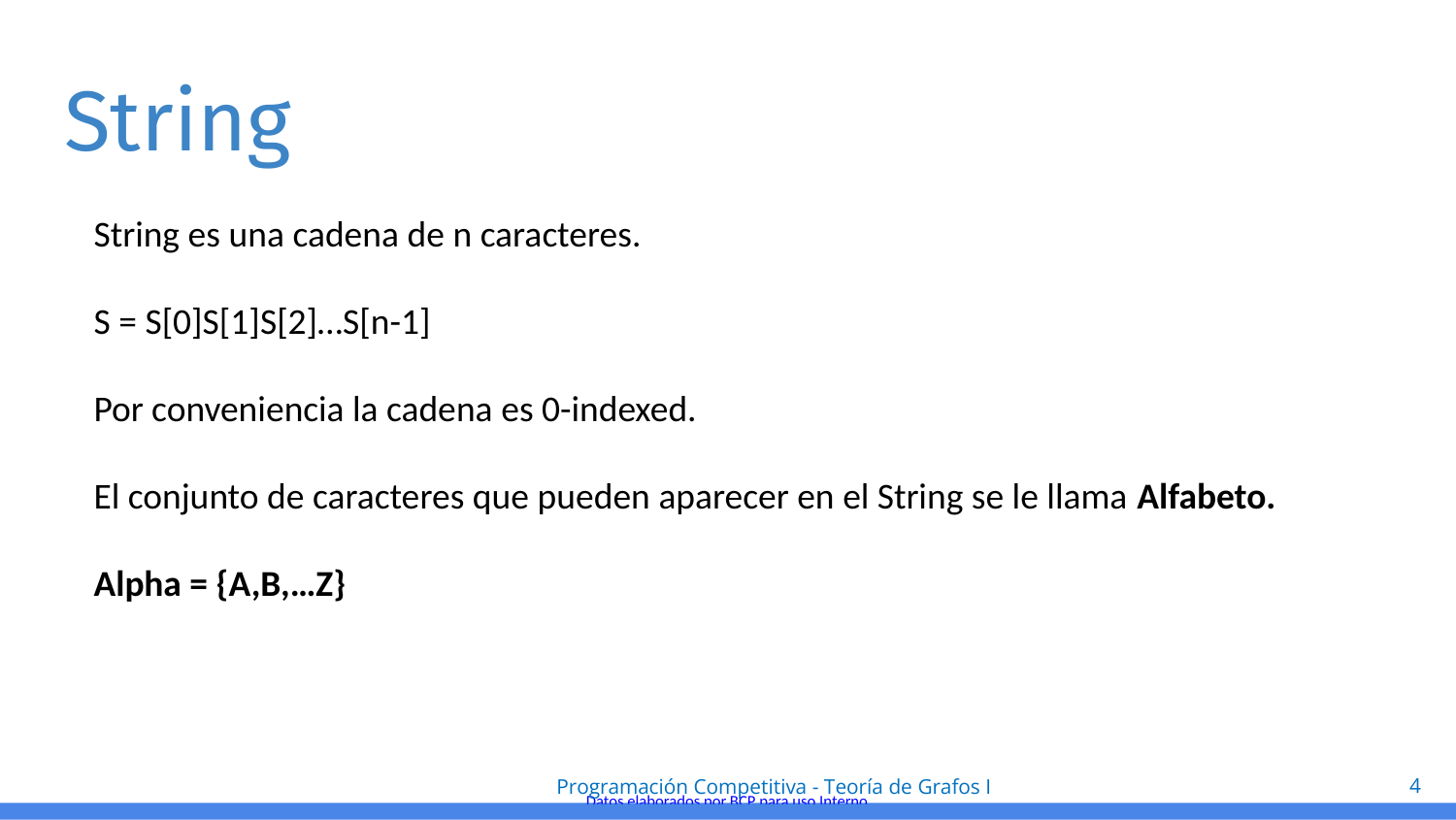

# String
String es una cadena de n caracteres.

S = S[0]S[1]S[2]…S[n-1]

Por conveniencia la cadena es 0-indexed.

El conjunto de caracteres que pueden aparecer en el String se le llama Alfabeto.

Alpha = {A,B,…Z}